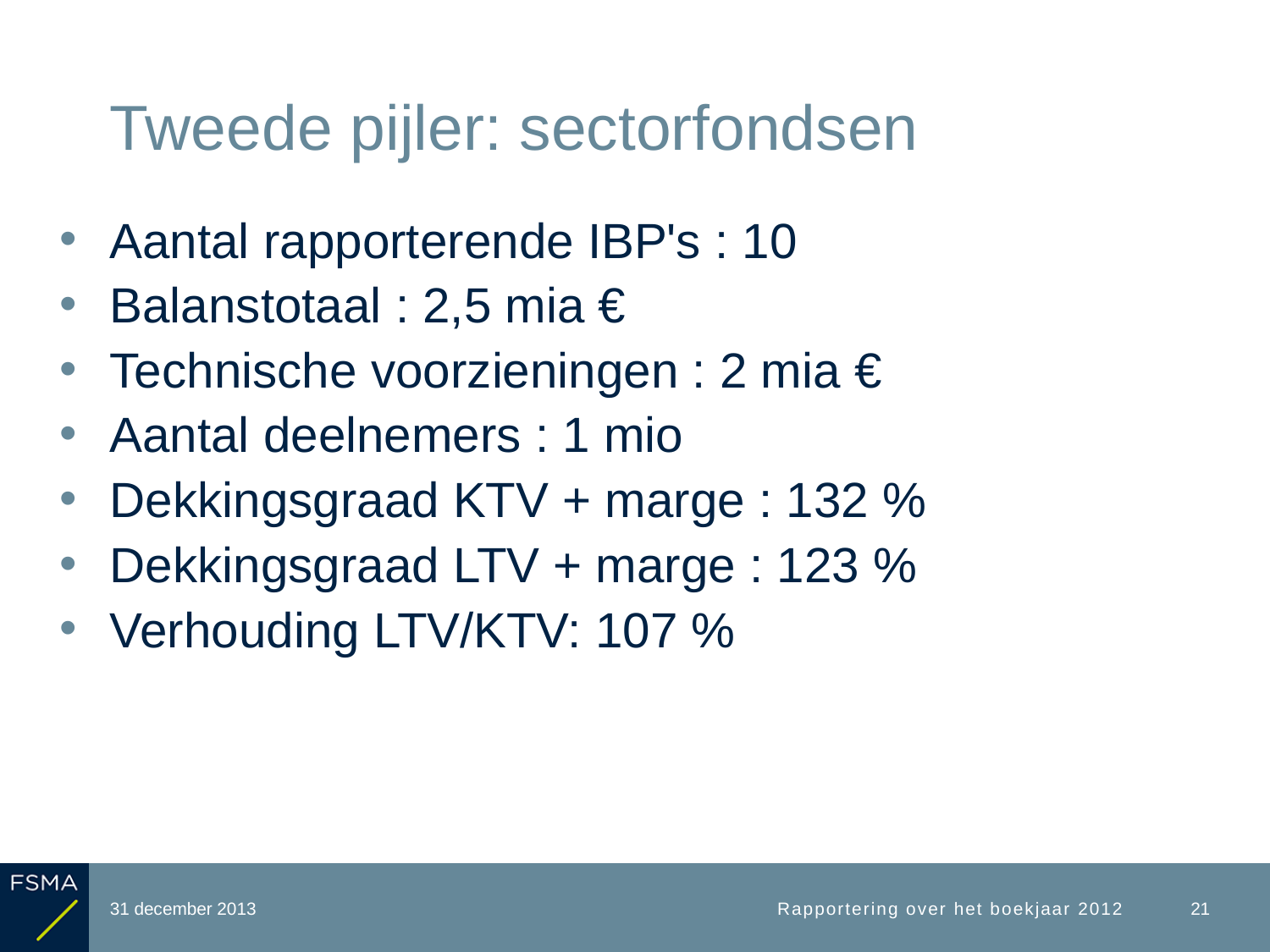

# Tweede pijler: sectorfondsen
Aantal rapporterende IBP's : 10
Balanstotaal : 2,5 mia €
Technische voorzieningen : 2 mia €
Aantal deelnemers : 1 mio
Dekkingsgraad KTV + marge : 132 %
Dekkingsgraad LTV + marge : 123 %
Verhouding LTV/KTV: 107 %
31 december 2013
Rapportering over het boekjaar 2012
21